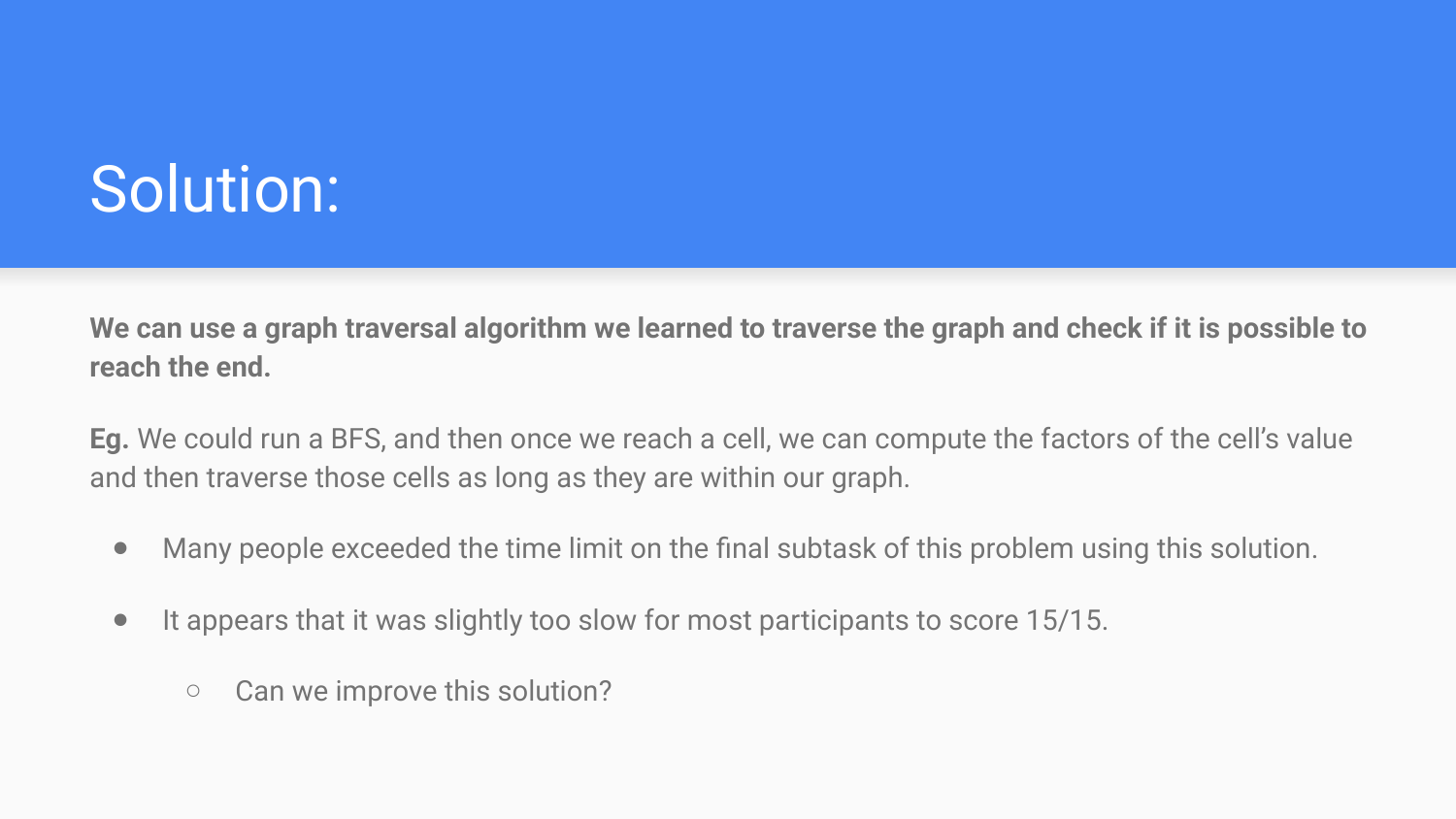

# Solution:
We can use a graph traversal algorithm we learned to traverse the graph and check if it is possible to reach the end.
Eg. We could run a BFS, and then once we reach a cell, we can compute the factors of the cell’s value and then traverse those cells as long as they are within our graph.
Many people exceeded the time limit on the final subtask of this problem using this solution.
It appears that it was slightly too slow for most participants to score 15/15.
Can we improve this solution?